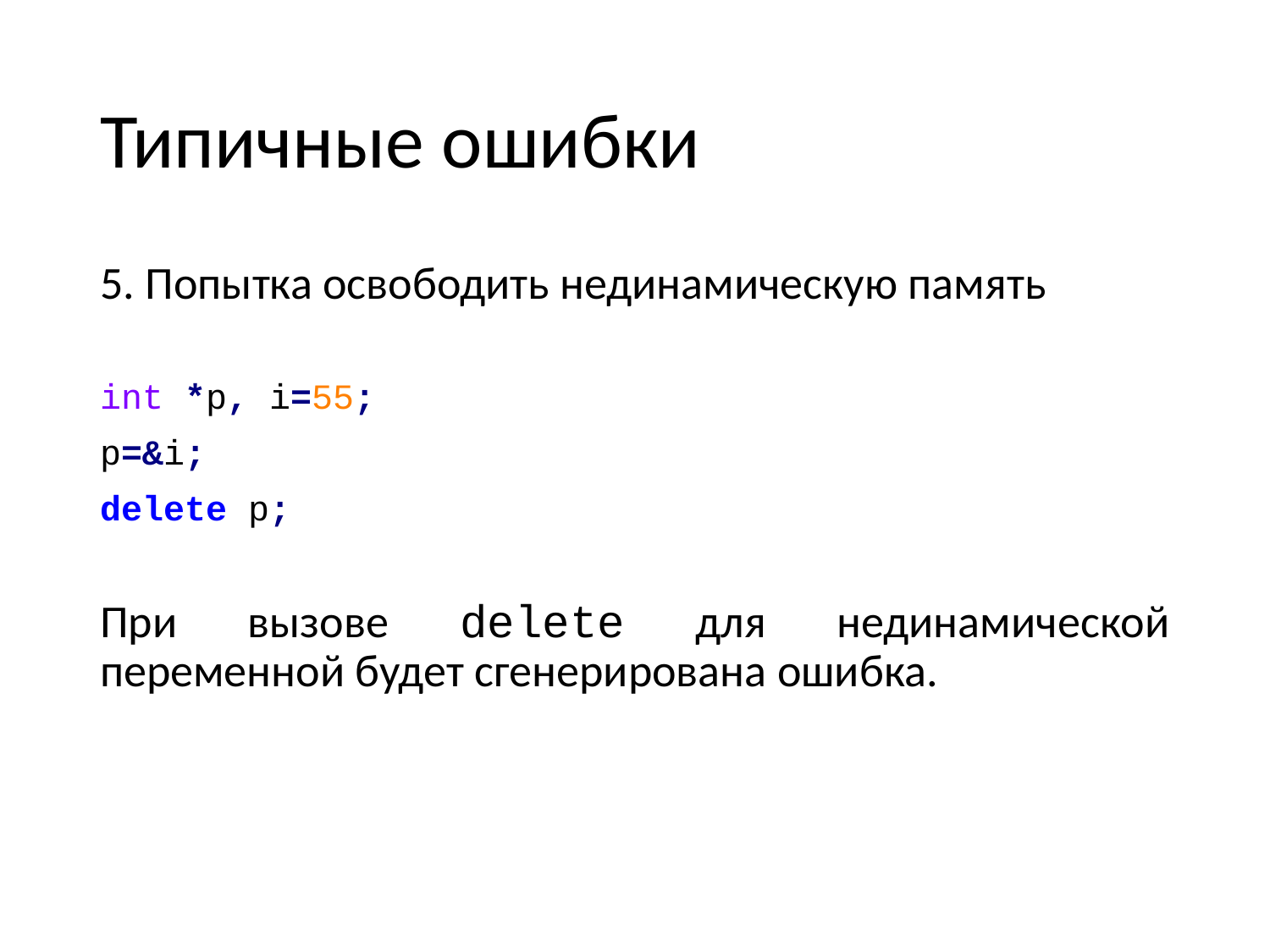

# Типичные ошибки
5. Попытка освободить нединамическую память

int *p, i=55;
p=&i;
delete p;

При вызове delete для нединамической переменной будет сгенерирована ошибка.